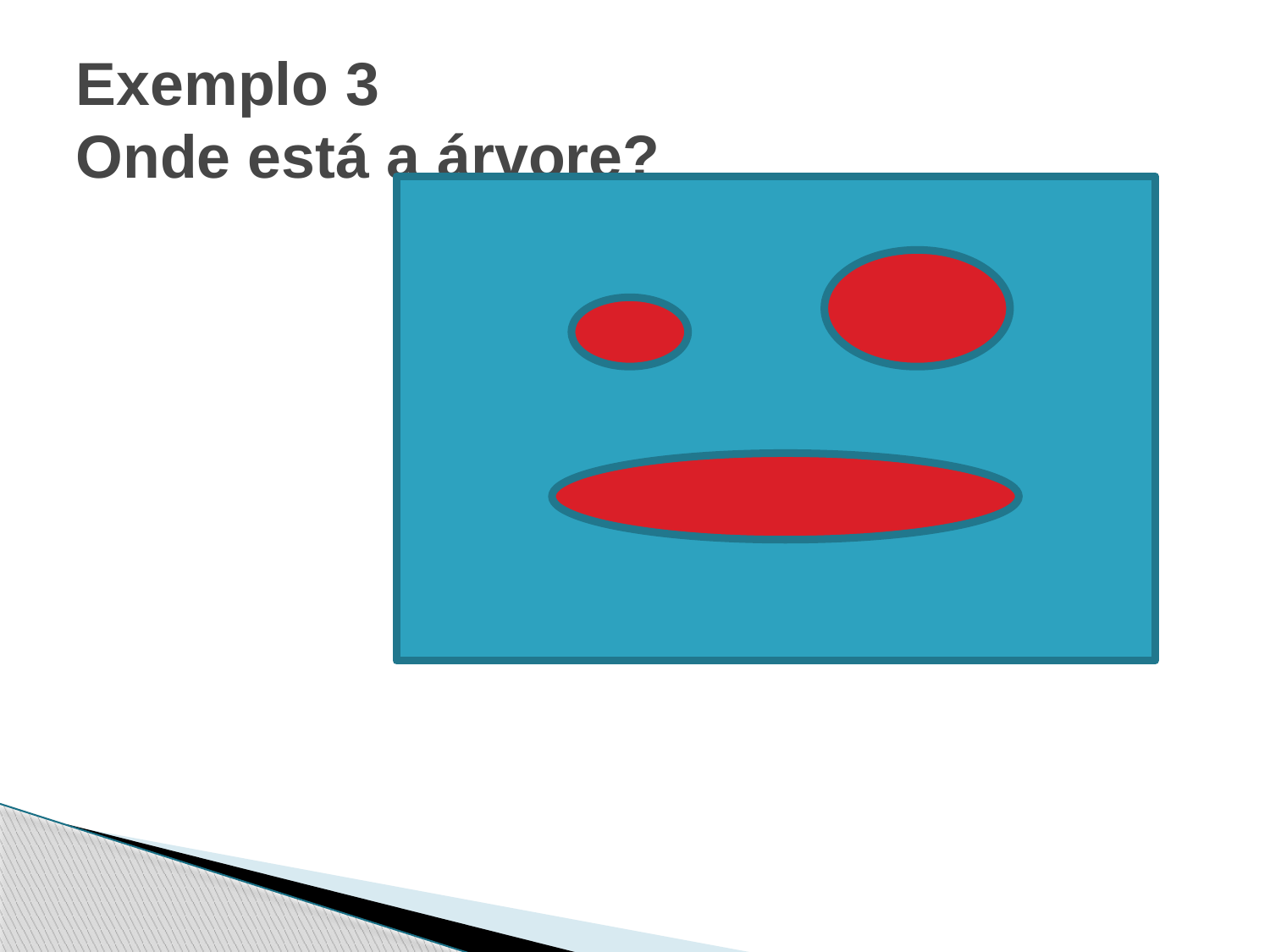

# Exemplo 3 Onde está a árvore?